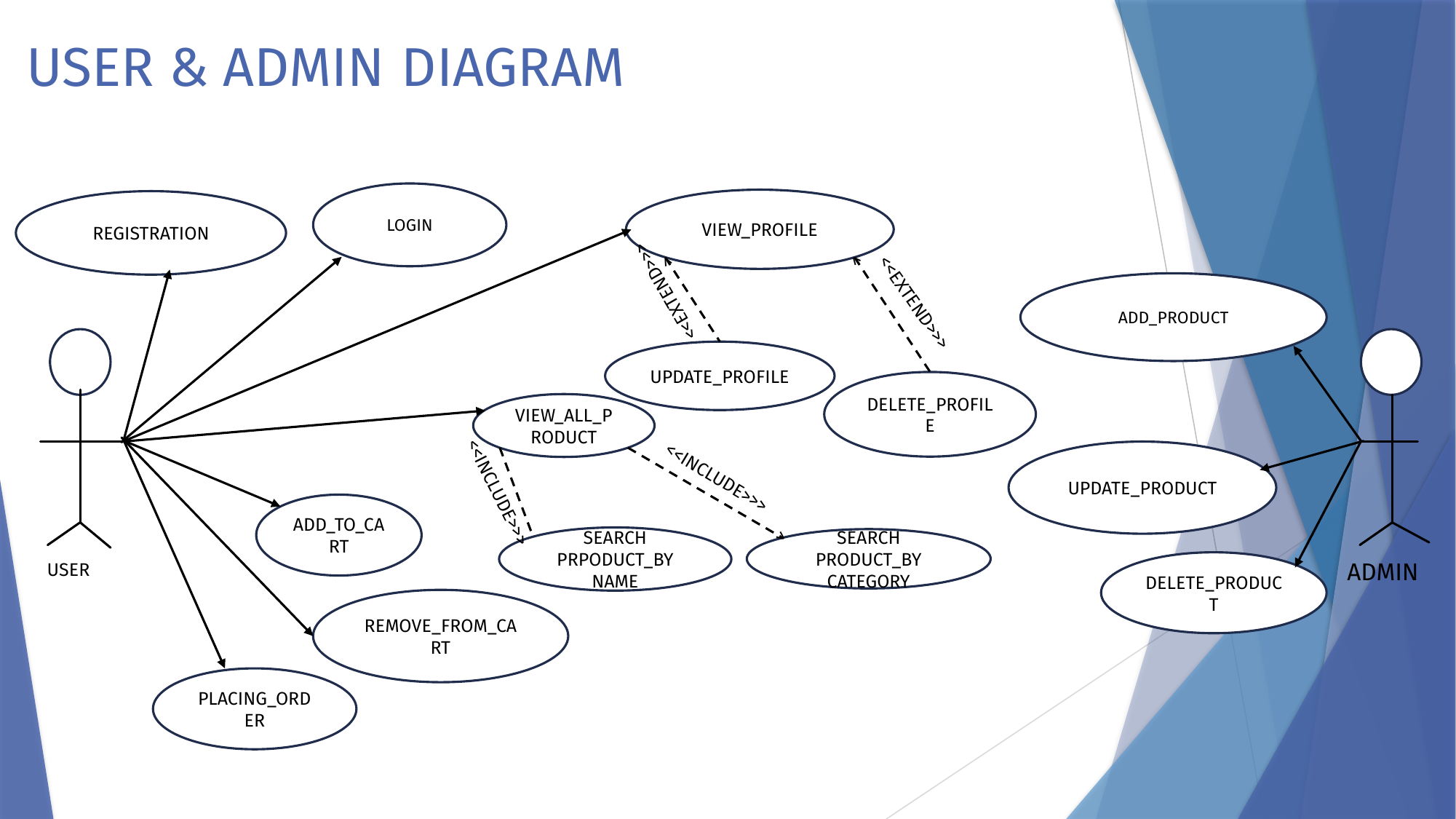

USER & ADMIN DIAGRAM
LOGIN
VIEW_PROFILE
REGISTRATION
<<EXTEND>>>
<
<
ADD_PRODUCT
<<EXTEND>>>

UPDATE_PROFILE
DELETE_PROFILE
VIEW_ALL_PRODUCT
UPDATE_PRODUCT
<<INCLUDE>>>
ADD_TO_CART
<
<<INCLUDE>>>
SEARCH PRPODUCT_BY NAME
SEARCH PRODUCT_BY CATEGORY
ADMIN
USER
DELETE_PRODUCT
REMOVE_FROM_CART
PLACING_ORDER